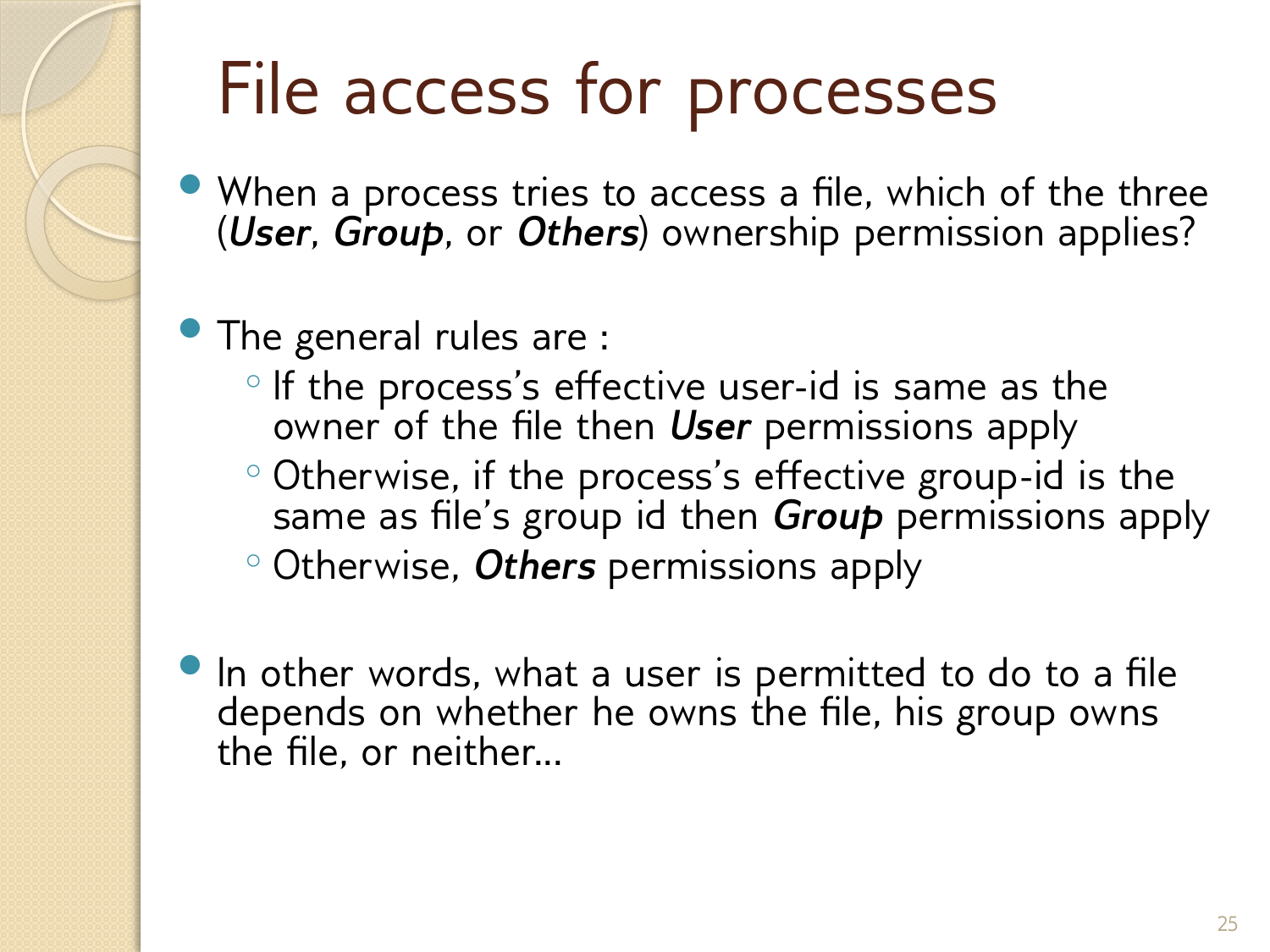

File access for processes
When a process tries to access a file, which of the three (User, Group, or Others) ownership permission applies?

The general rules are :
If the process’s effective user-id is same as the owner of the file then User permissions apply
Otherwise, if the process’s effective group-id is the same as file’s group id then Group permissions apply
Otherwise, Others permissions apply

In other words, what a user is permitted to do to a file depends on whether he owns the file, his group owns the file, or neither...
25